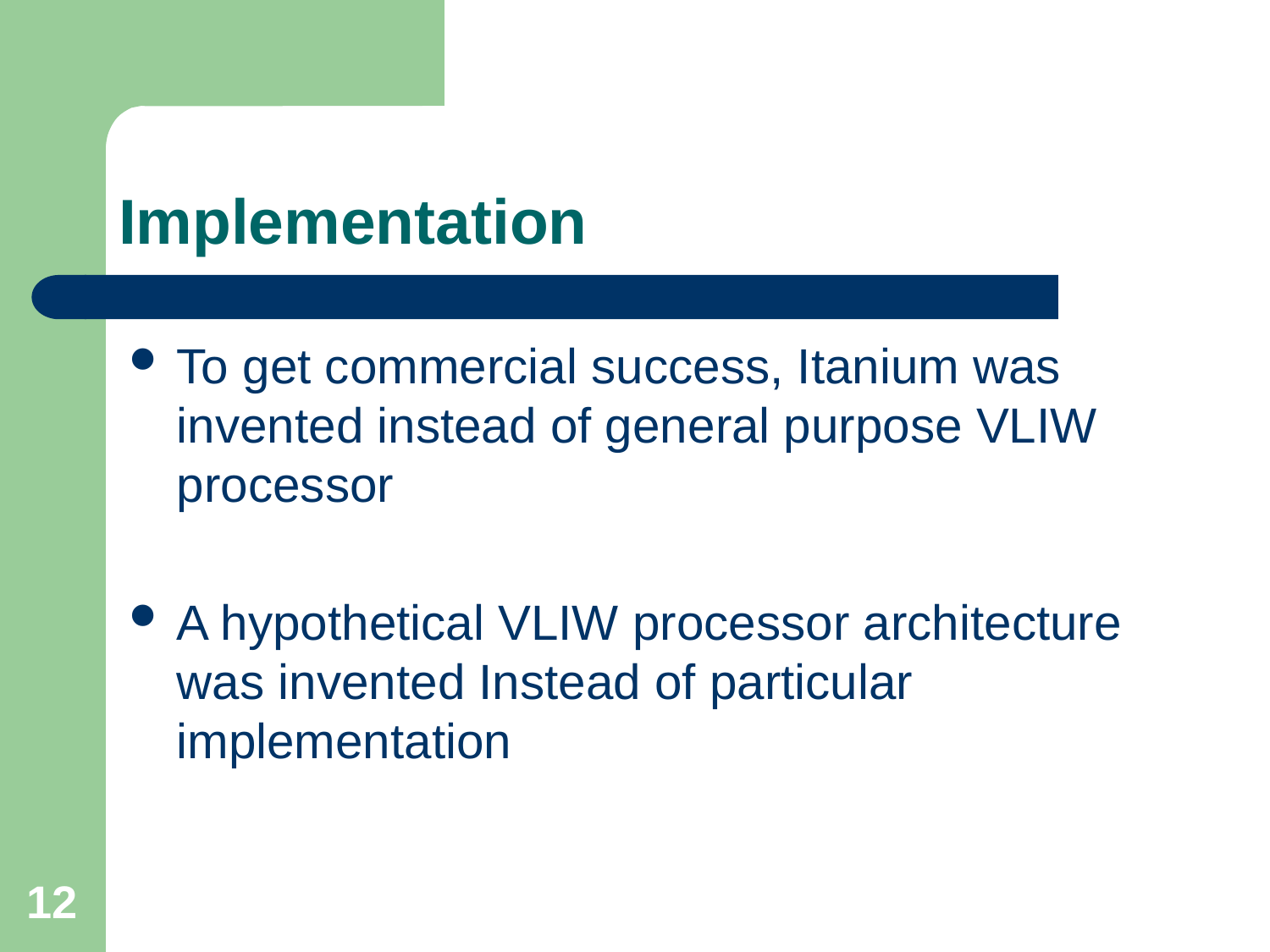

# Implementation
To get commercial success, Itanium was invented instead of general purpose VLIW processor

A hypothetical VLIW processor architecture was invented Instead of particular implementation

12